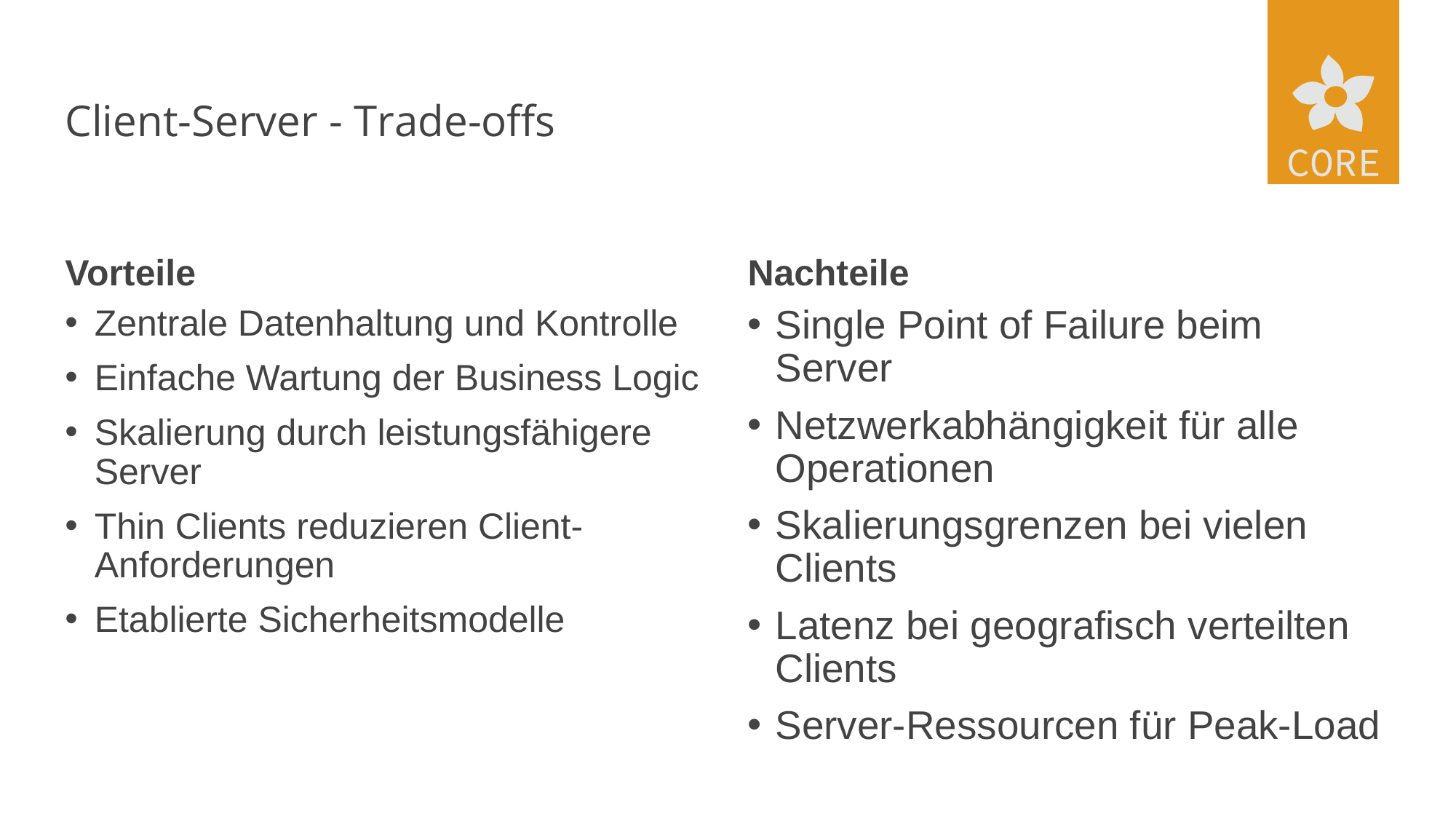

# Client-Server - Trade-offs
Vorteile
Nachteile
Zentrale Datenhaltung und Kontrolle
Einfache Wartung der Business Logic
Skalierung durch leistungsfähigere Server
Thin Clients reduzieren Client-Anforderungen
Etablierte Sicherheitsmodelle
Single Point of Failure beim Server
Netzwerkabhängigkeit für alle Operationen
Skalierungsgrenzen bei vielen Clients
Latenz bei geografisch verteilten Clients
Server-Ressourcen für Peak-Load